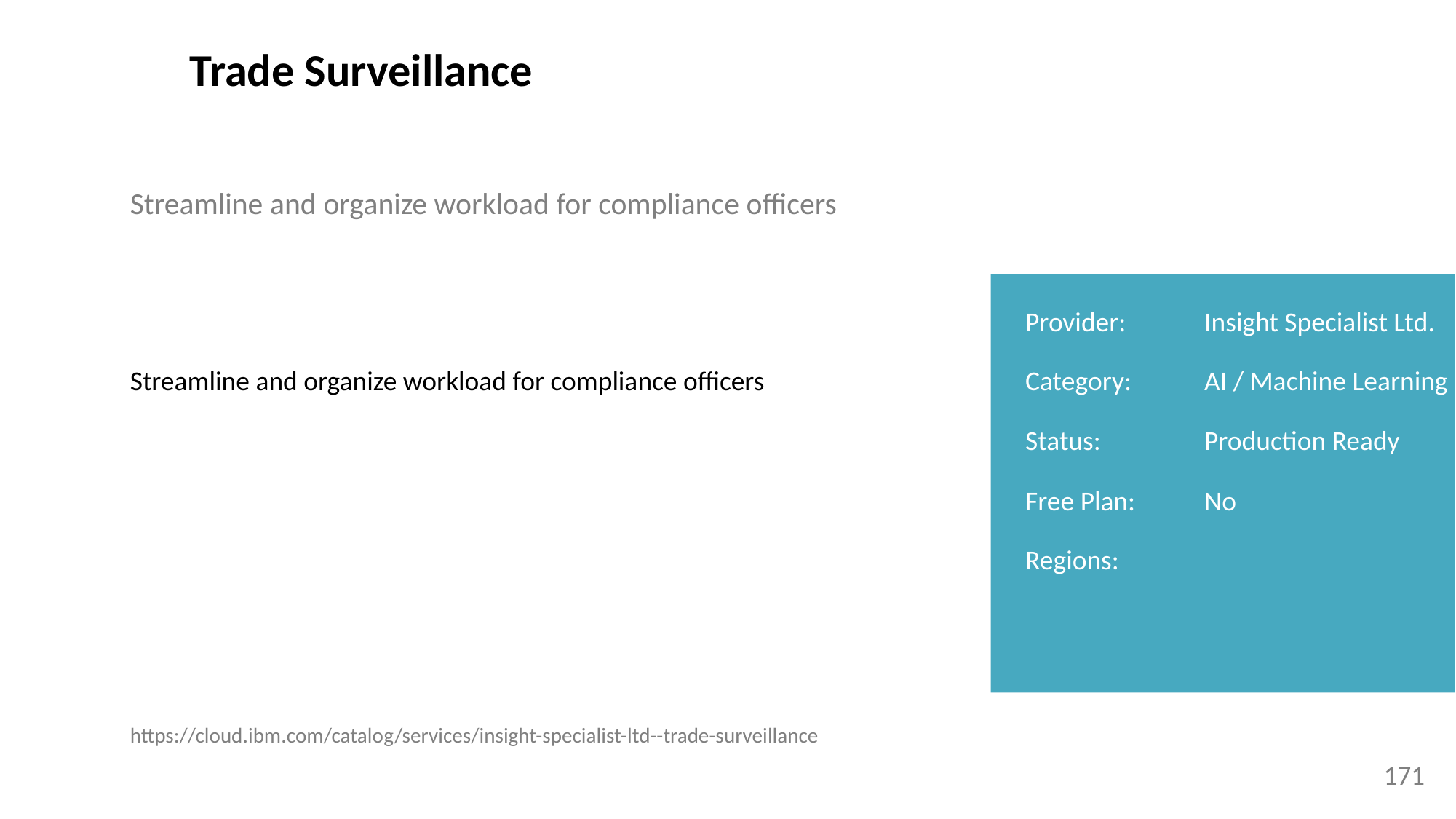

Trade Surveillance
Streamline and organize workload for compliance officers

Provider:
Insight Specialist Ltd.
Streamline and organize workload for compliance officers
Category:
AI / Machine Learning
Status:
Production Ready
Free Plan:
No
Regions:

https://cloud.ibm.com/catalog/services/insight-specialist-ltd--trade-surveillance
171